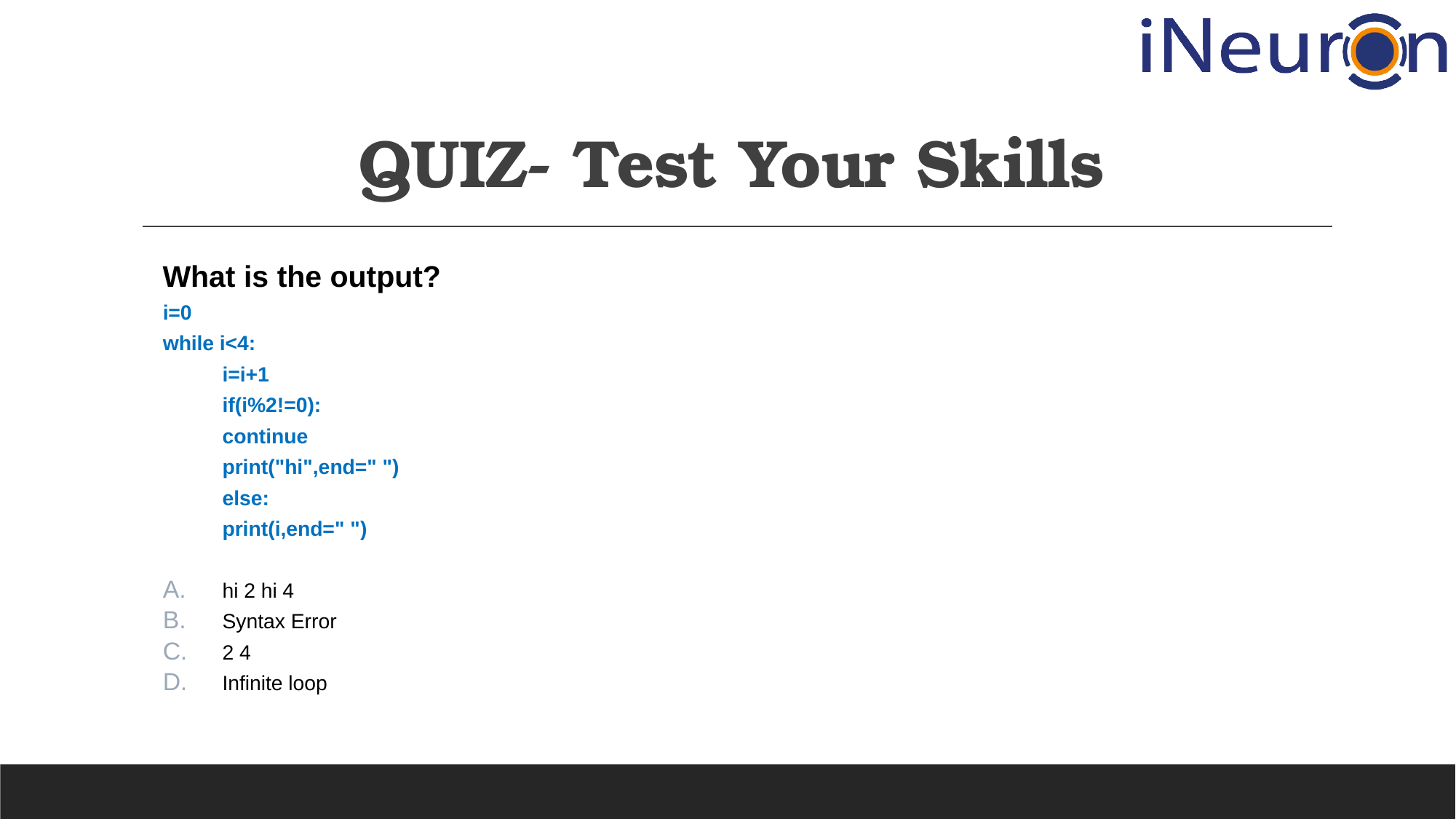

# QUIZ- Test Your Skills
What is the output?
i=0
while i<4:
	i=i+1
	if(i%2!=0):
		continue
		print("hi",end=" ")
	else:
		print(i,end=" ")

hi 2 hi 4
Syntax Error
2 4
Infinite loop